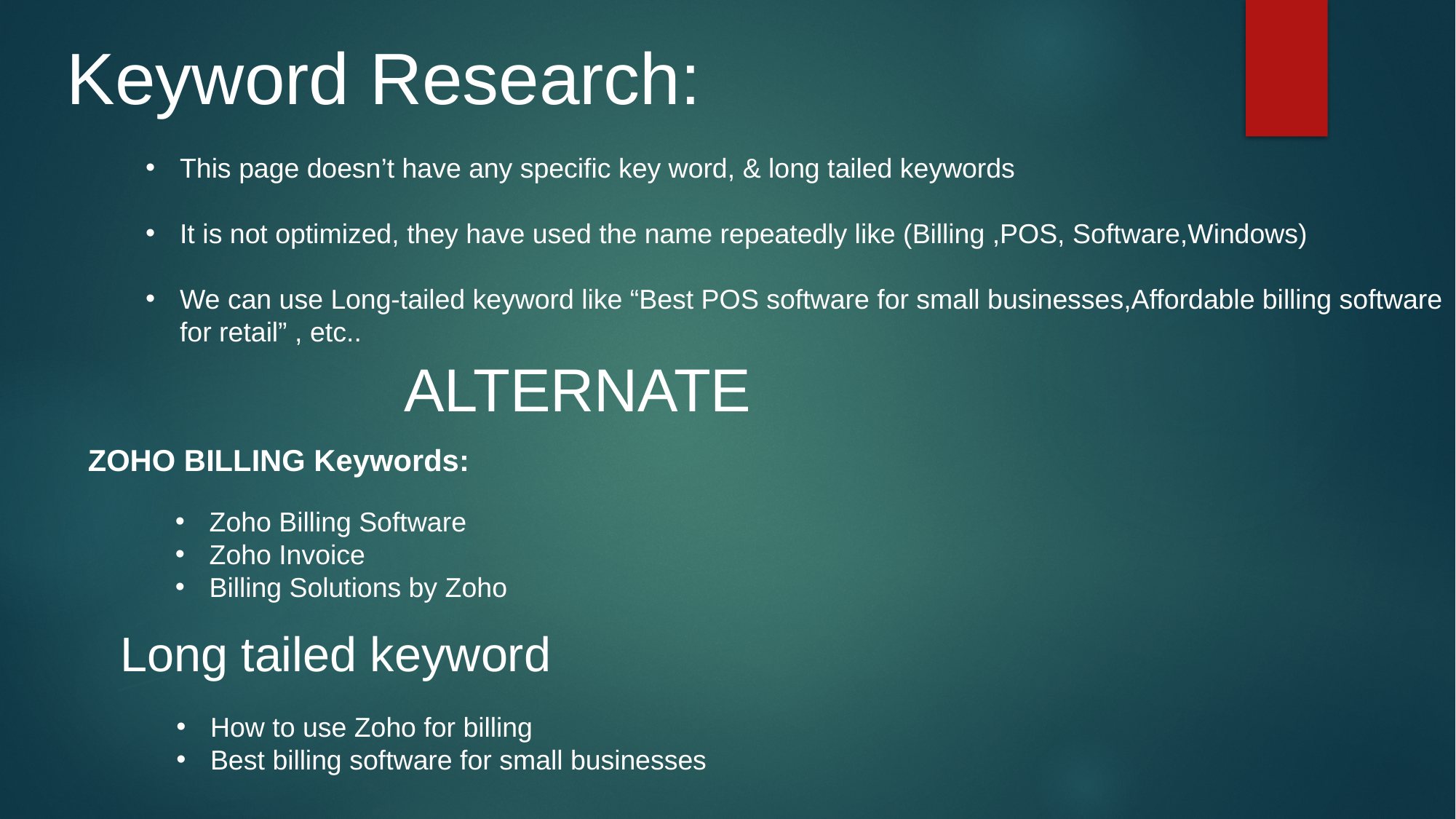

Keyword Research:
This page doesn’t have any specific key word, & long tailed keywords

It is not optimized, they have used the name repeatedly like (Billing ,POS, Software,Windows)

We can use Long-tailed keyword like “Best POS software for small businesses,Affordable billing software for retail” , etc..

ALTERNATE
ZOHO BILLING Keywords:
Zoho Billing Software
Zoho Invoice
Billing Solutions by Zoho
 Long tailed keyword
How to use Zoho for billing
Best billing software for small businesses